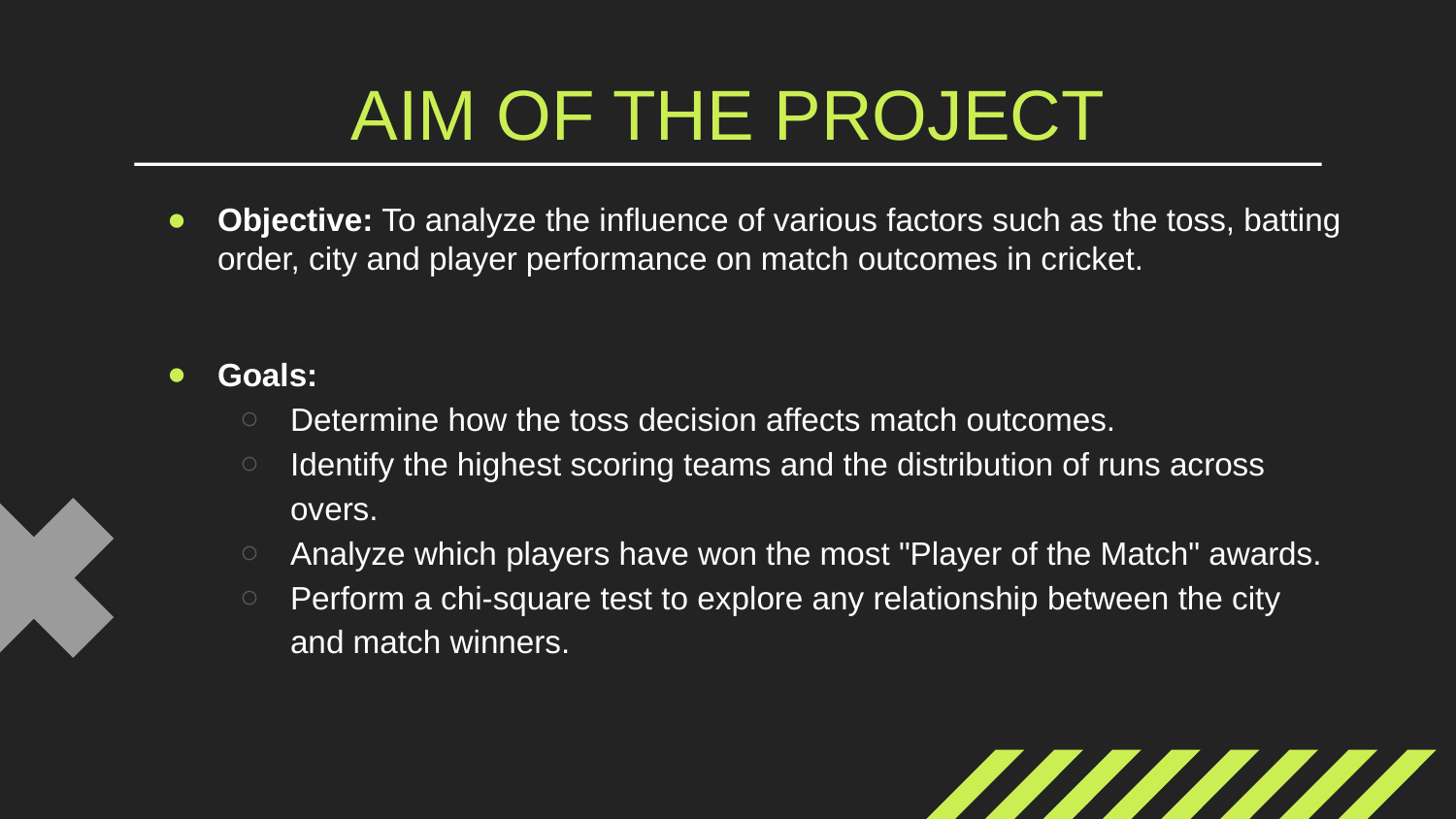

# AIM OF THE PROJECT

Objective: To analyze the influence of various factors such as the toss, batting order, city and player performance on match outcomes in cricket.

Goals:
Determine how the toss decision affects match outcomes.
Identify the highest scoring teams and the distribution of runs across overs.
Analyze which players have won the most "Player of the Match" awards.
Perform a chi-square test to explore any relationship between the city and match winners.